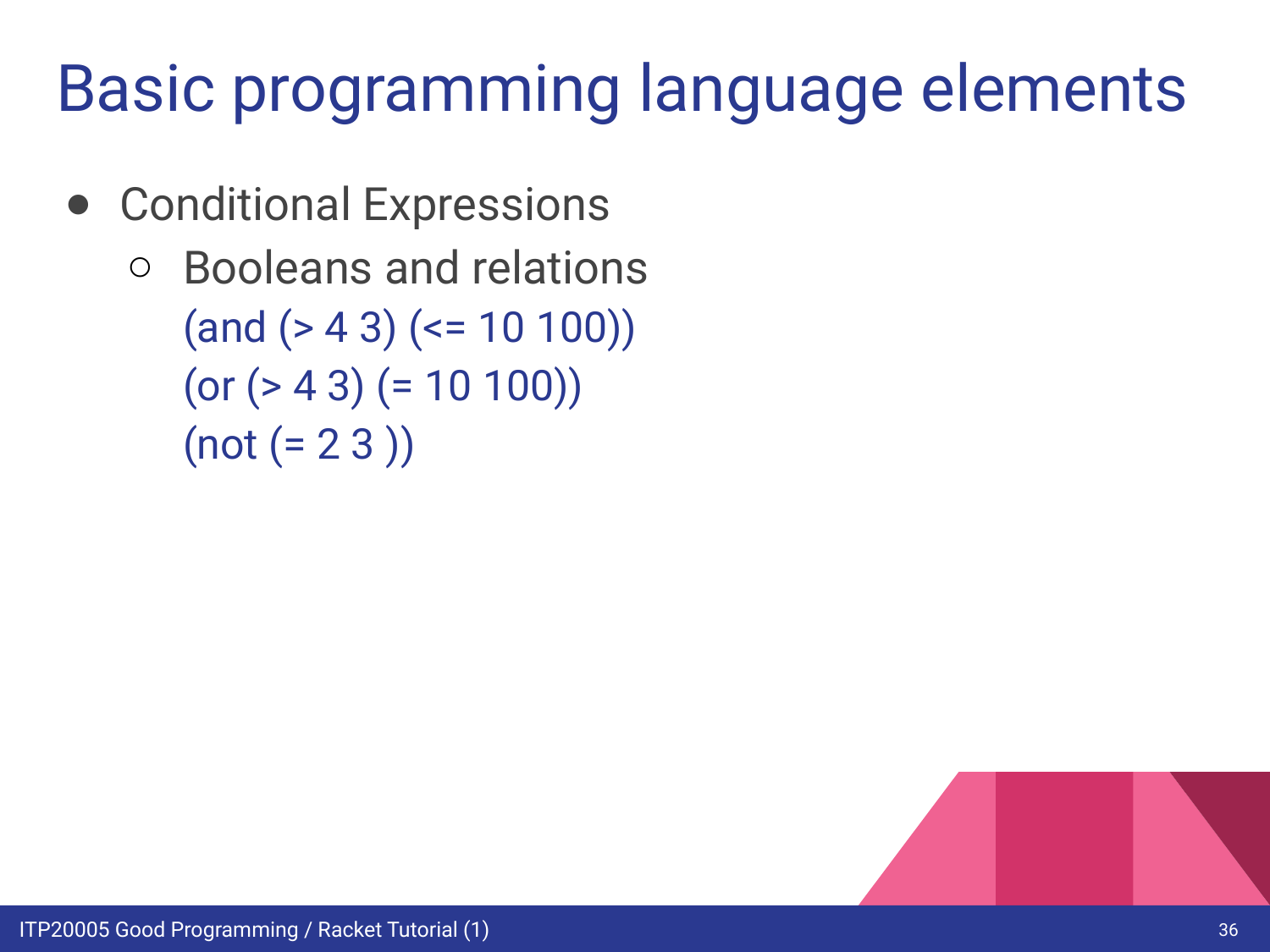

# Basic programming language elements
Conditional Expressions
Booleans and relations
(and (> 4 3) (<= 10 100))
(or (> 4 3) (= 10 100))
(not (= 2 3 ))
36